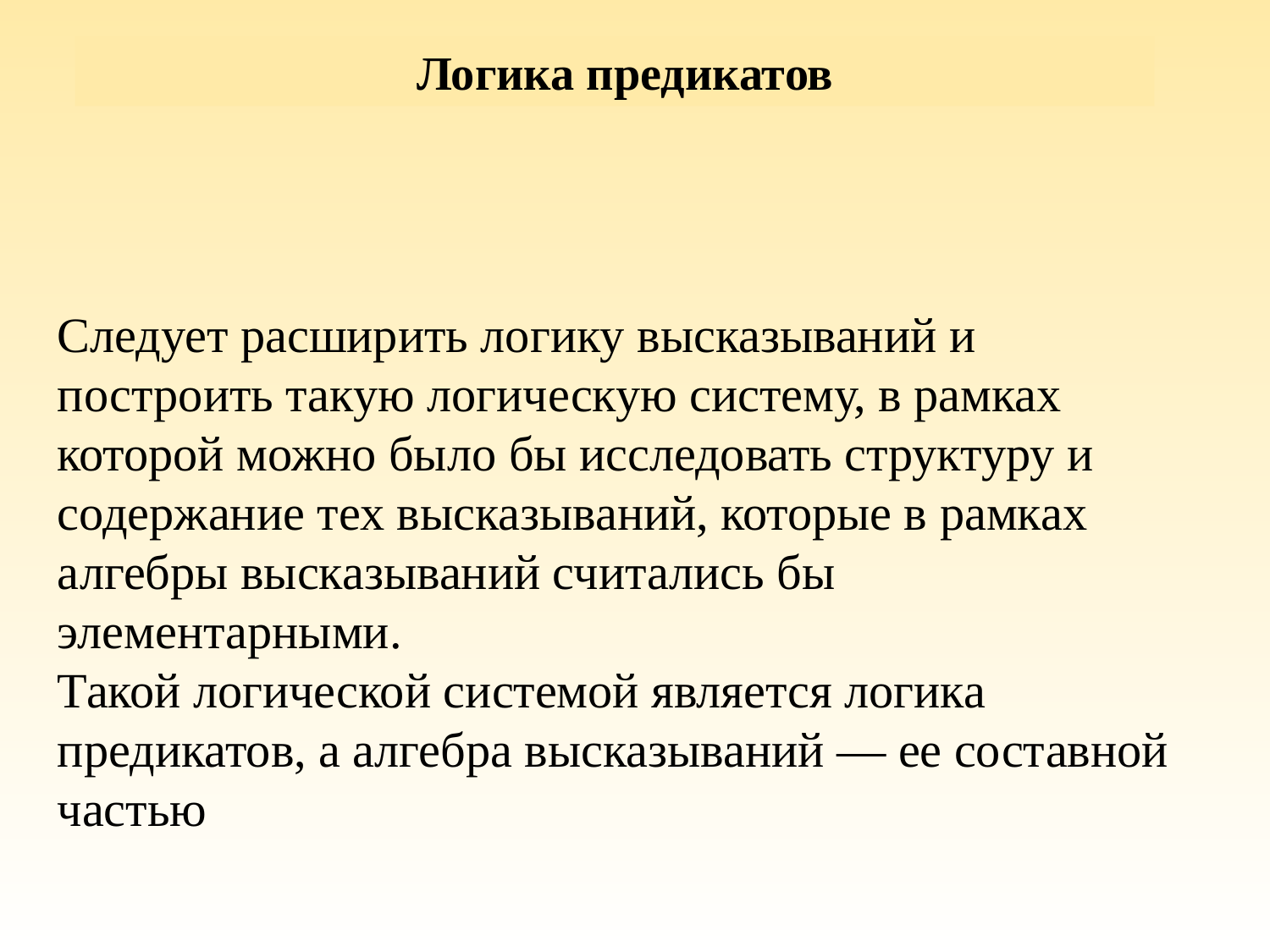

# Логика предикатов

Следует расширить логику высказываний и построить такую логическую систему, в рамках которой можно было бы исследовать структуру и содержание тех высказываний, которые в рамках алгебры высказываний считались бы элементарными.
Такой логической системой является логика предикатов, а алгебра высказываний — ее составной частью